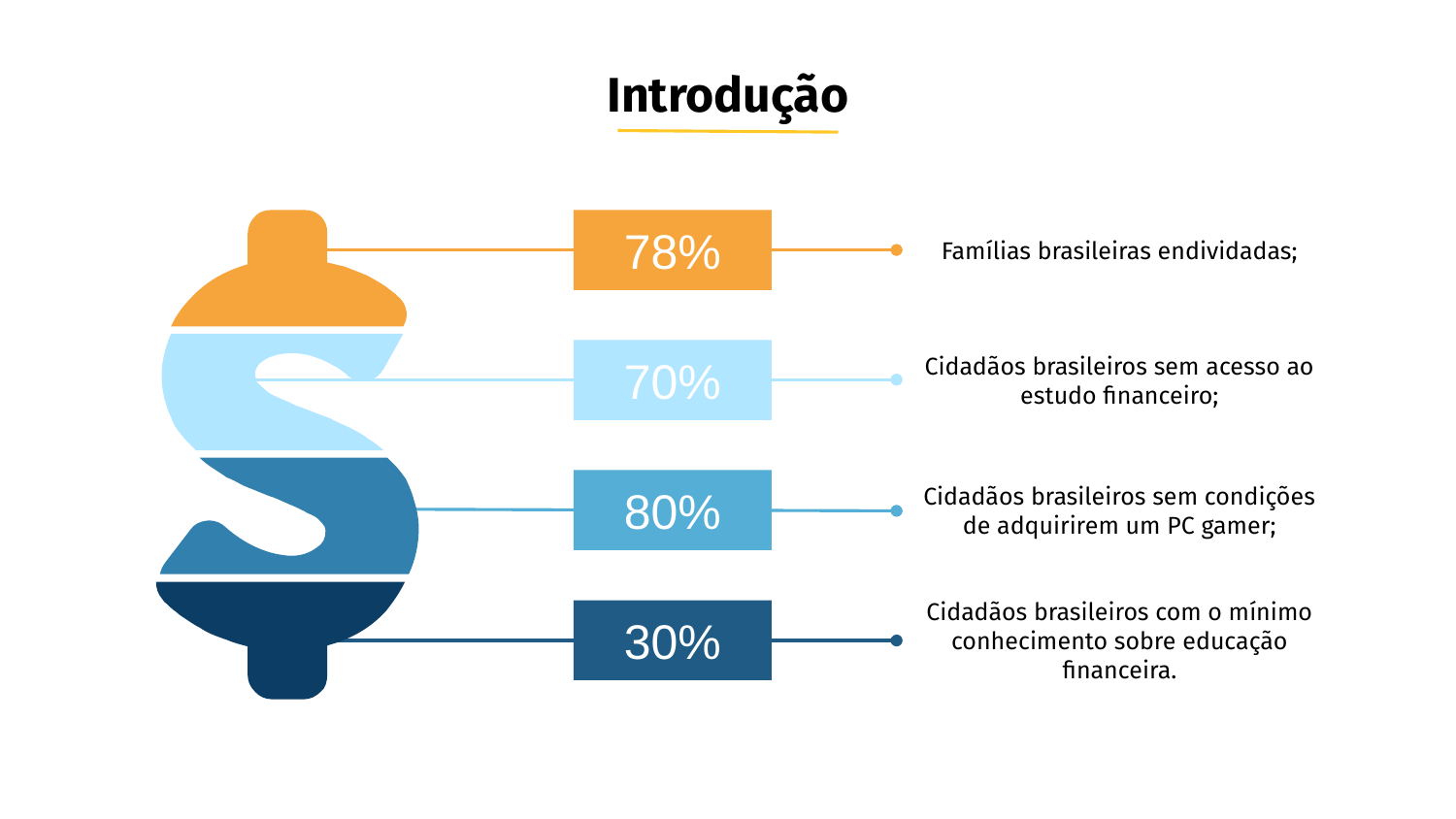

# Introdução
Famílias brasileiras endividadas;
78%

Cidadãos brasileiros sem acesso ao estudo financeiro;
70%

Cidadãos brasileiros sem condições de adquirirem um PC gamer;
80%

Cidadãos brasileiros com o mínimo conhecimento sobre educação financeira.
30%